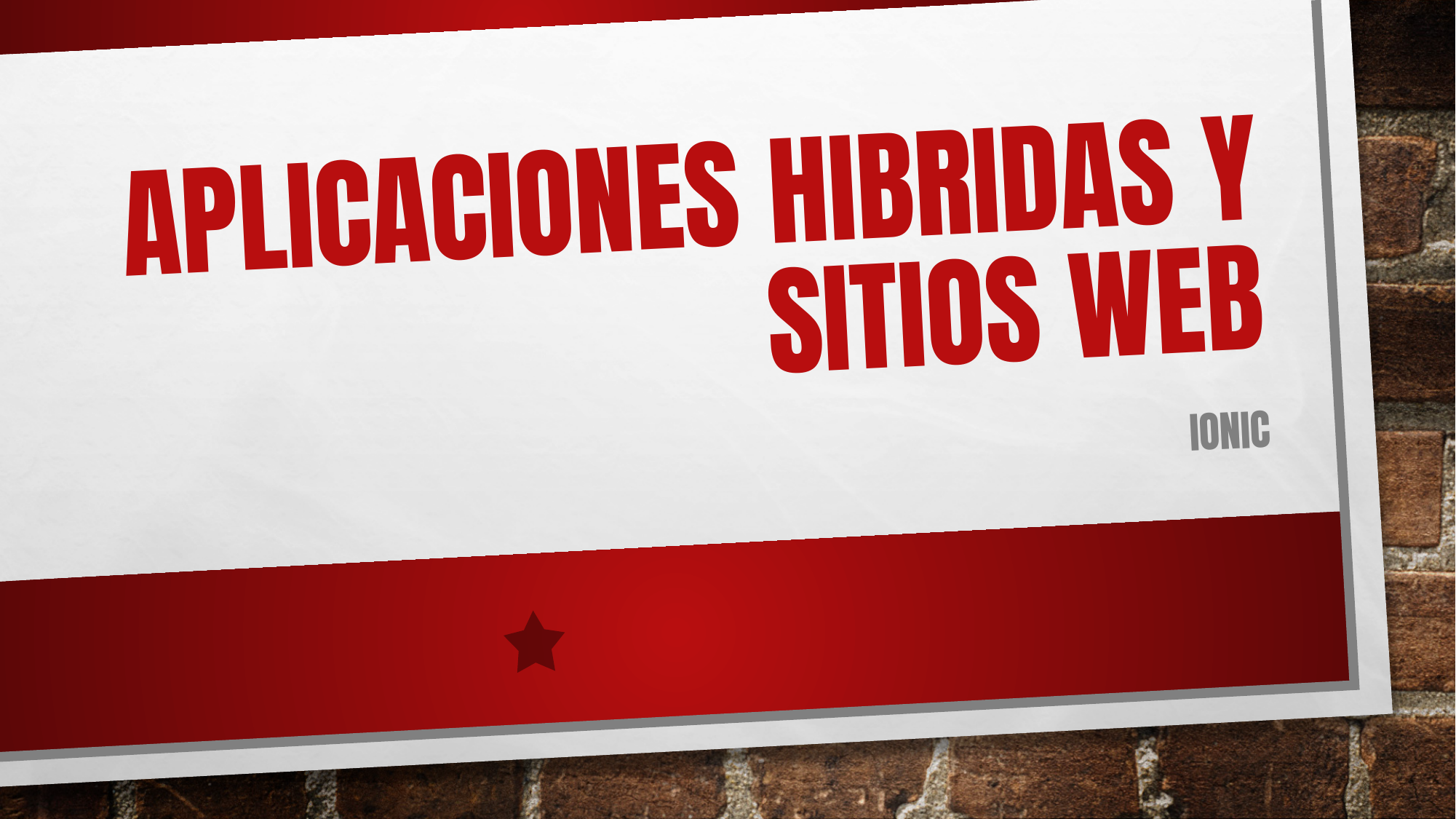

# APLICACIONES HIBRIDAS Y SITIOS WEB
ionic